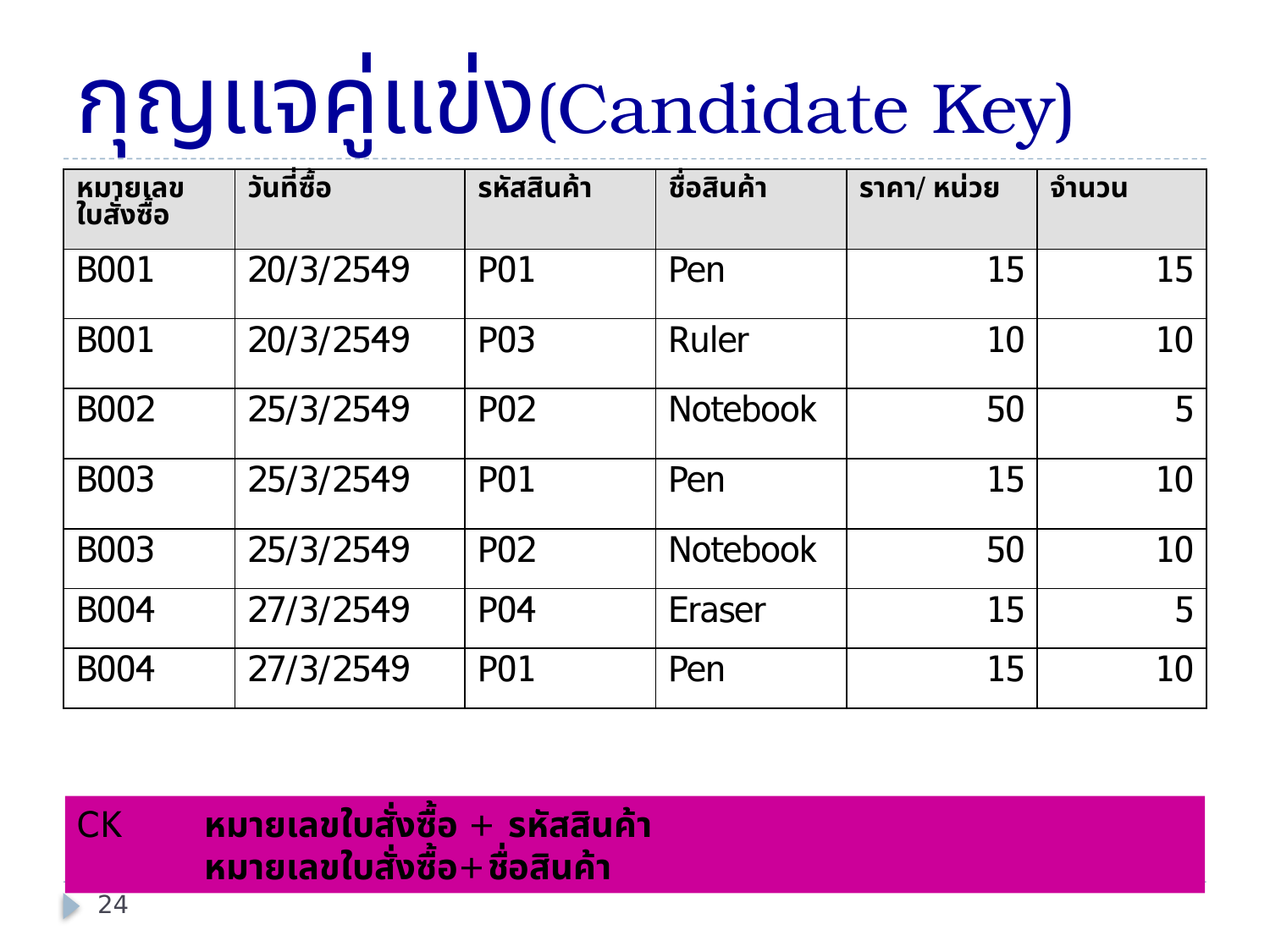

# กุญแจคู่แข่ง(Candidate Key)
| หมายเลข ใบสั่งซื้อ | วันที่ซื้อ | รหัสสินค้า | ชื่อสินค้า | ราคา/หน่วย | จำนวน |
| --- | --- | --- | --- | --- | --- |
| B001 | 20/3/2549 | P01 | Pen | 15 | 15 |
| B001 | 20/3/2549 | P03 | Ruler | 10 | 10 |
| B002 | 25/3/2549 | P02 | Notebook | 50 | 5 |
| B003 | 25/3/2549 | P01 | Pen | 15 | 10 |
| B003 | 25/3/2549 | P02 | Notebook | 50 | 10 |
| B004 | 27/3/2549 | P04 | Eraser | 15 | 5 |
| B004 | 27/3/2549 | P01 | Pen | 15 | 10 |
CK   	หมายเลขใบสั่งซื้อ + รหัสสินค้า
       	หมายเลขใบสั่งซื้อ+ชื่อสินค้า
24